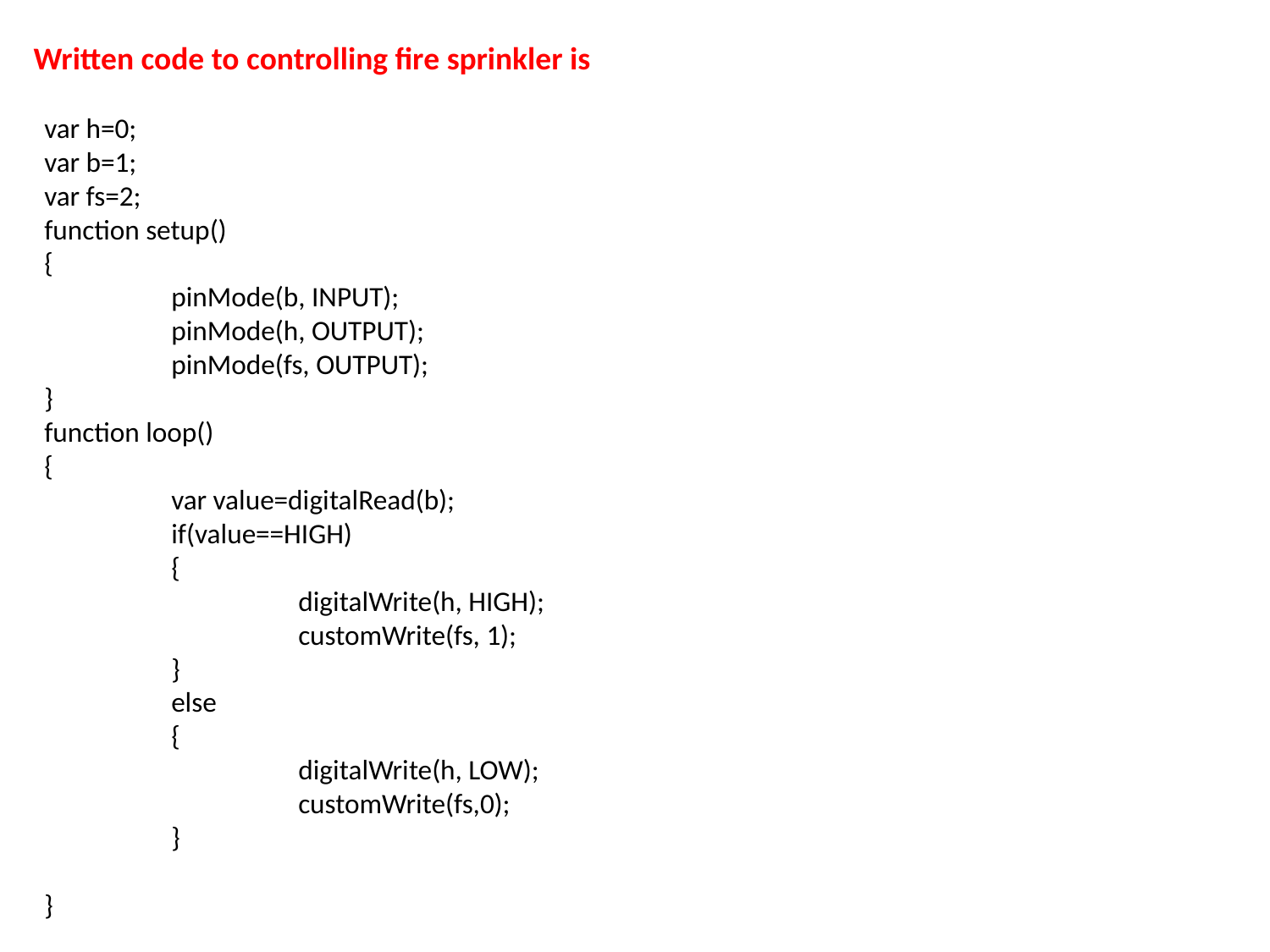

Written code to controlling fire sprinkler is
var h=0;
var b=1;
var fs=2;
function setup()
{
	pinMode(b, INPUT);
	pinMode(h, OUTPUT);
	pinMode(fs, OUTPUT);
}
function loop()
{
	var value=digitalRead(b);
	if(value==HIGH)
	{
		digitalWrite(h, HIGH);
		customWrite(fs, 1);
	}
	else
	{
		digitalWrite(h, LOW);
		customWrite(fs,0);
	}

}